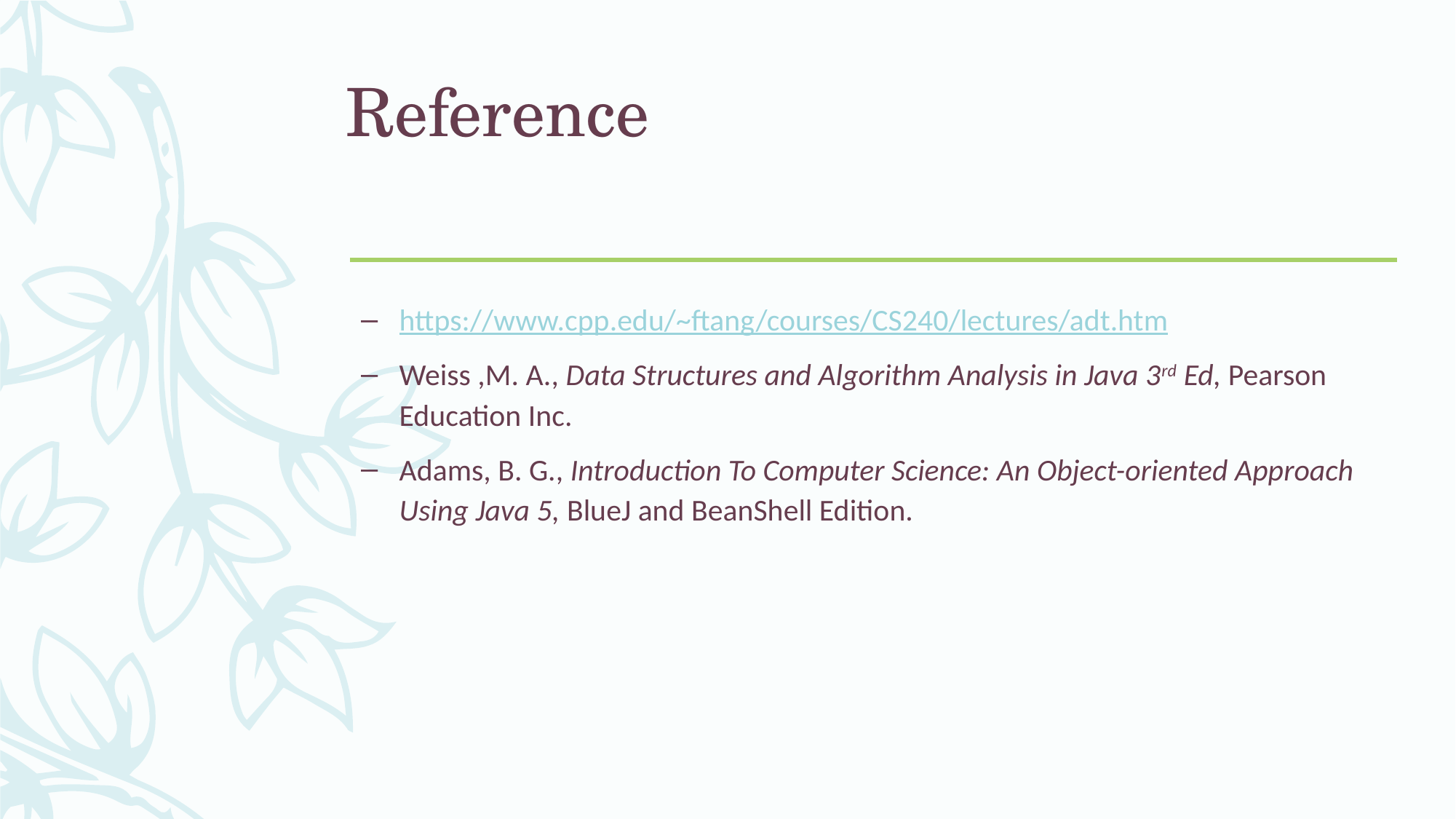

# Reference
https://www.cpp.edu/~ftang/courses/CS240/lectures/adt.htm
Weiss ,M. A., Data Structures and Algorithm Analysis in Java 3rd Ed, Pearson Education Inc.
Adams, B. G., Introduction To Computer Science: An Object-oriented Approach Using Java 5, BlueJ and BeanShell Edition.